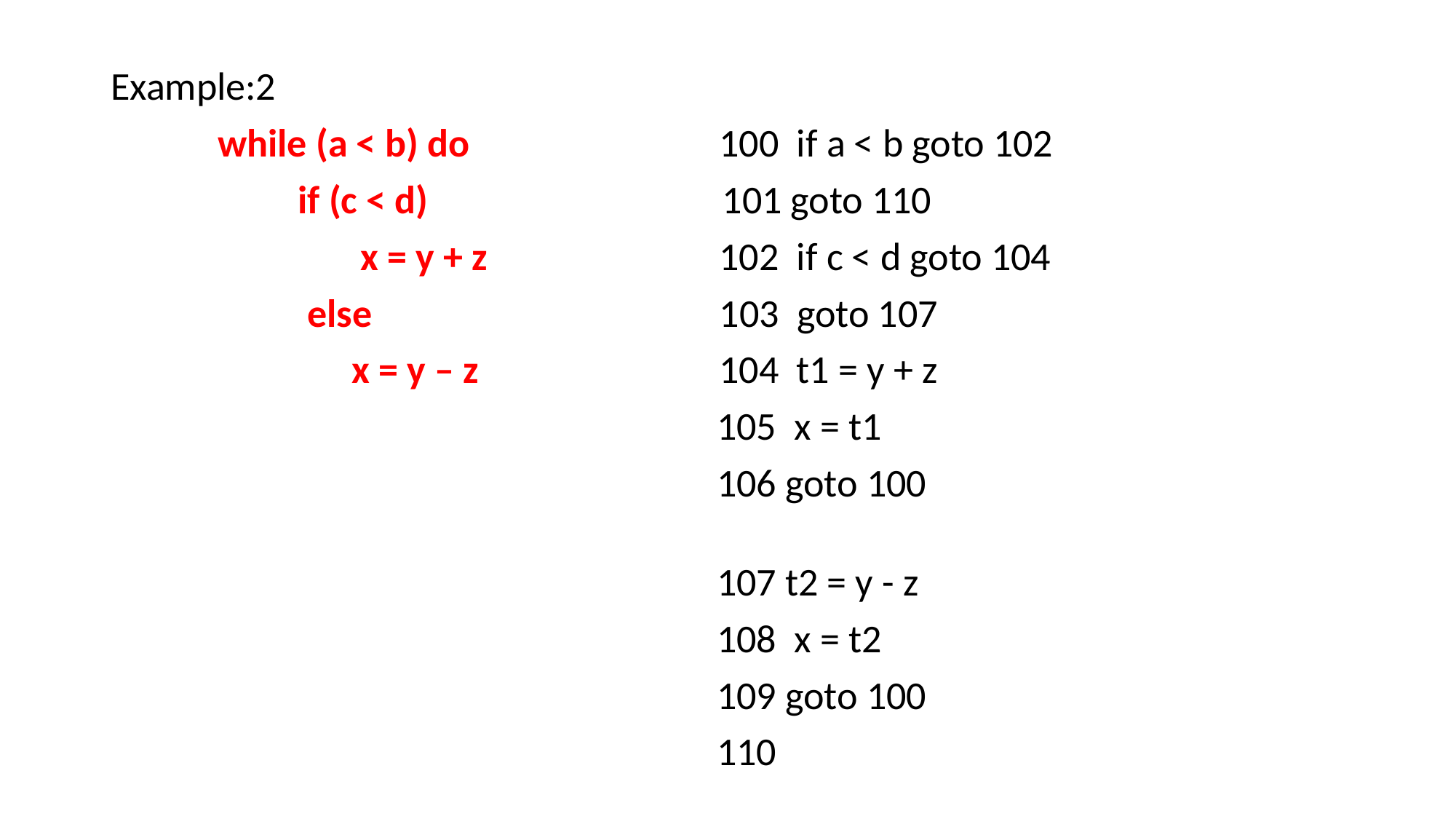

Example:2
            while (a < b) do                            100  if a < b goto 102
                     if (c < d)                                 101 goto 110
                            x = y + z                          102  if c < d goto 104
                      else                                       103  goto 107
                           x = y – z                           104  t1 = y + z
                                                                    105  x = t1
                                                                    106 goto 100
                                                                    107 t2 = y - z
                                                                    108  x = t2
                                                                    109 goto 100
                                                                    110